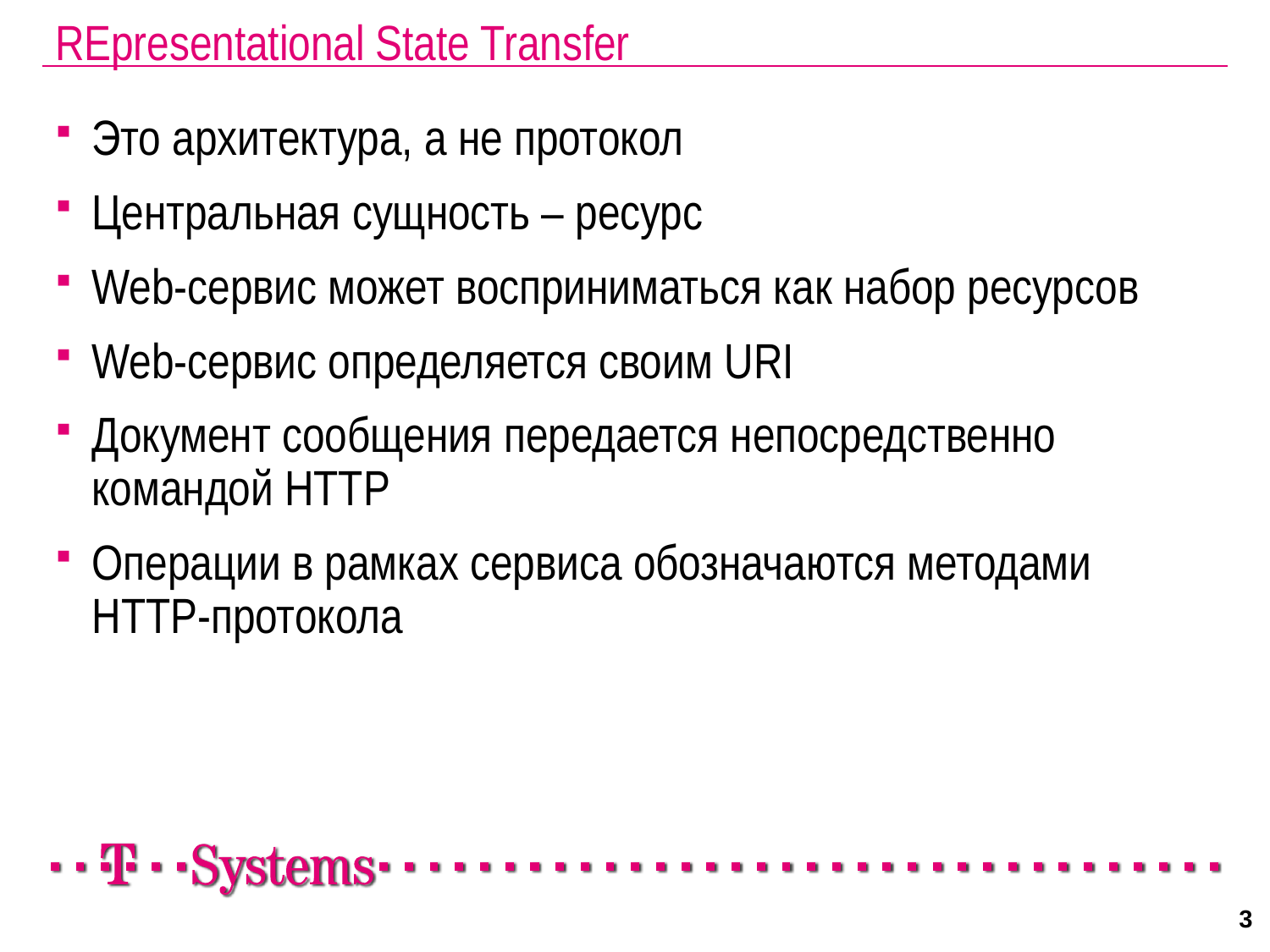

REpresentational State Transfer
Это архитектура, а не протокол
Центральная сущность – ресурс
Web-сервис может восприниматься как набор ресурсов
Web-сервис определяется своим URI
Документ сообщения передается непосредственно командой HTTP
Операции в рамках сервиса обозначаются методами HTTP-протокола
3